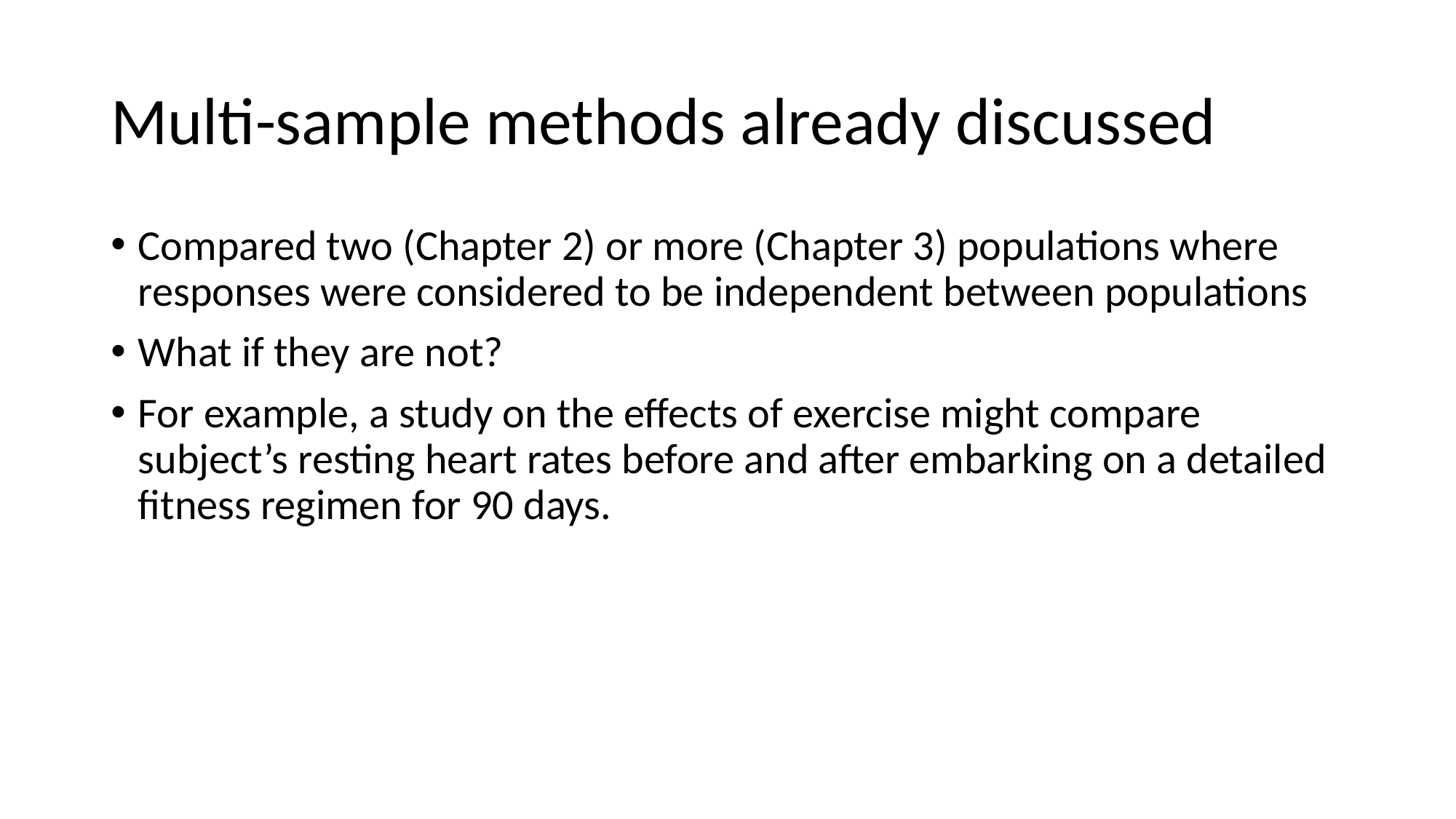

# Multi-sample methods already discussed
Compared two (Chapter 2) or more (Chapter 3) populations where responses were considered to be independent between populations
What if they are not?
For example, a study on the effects of exercise might compare subject’s resting heart rates before and after embarking on a detailed fitness regimen for 90 days.